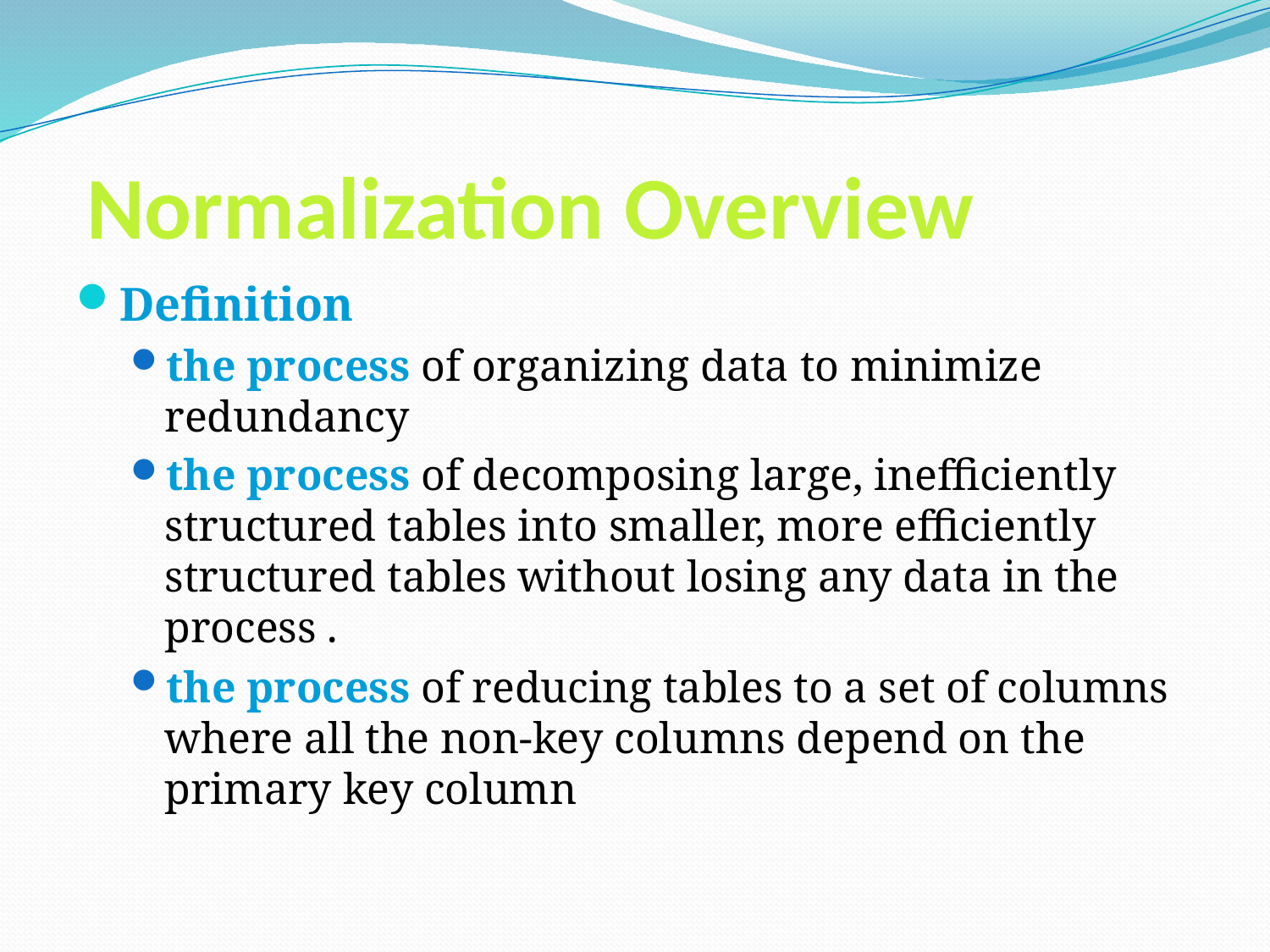

# Normalization Overview
Definition
the process of organizing data to minimize redundancy
the process of decomposing large, inefficiently structured tables into smaller, more efficiently structured tables without losing any data in the process .
the process of reducing tables to a set of columns where all the non-key columns depend on the primary key column